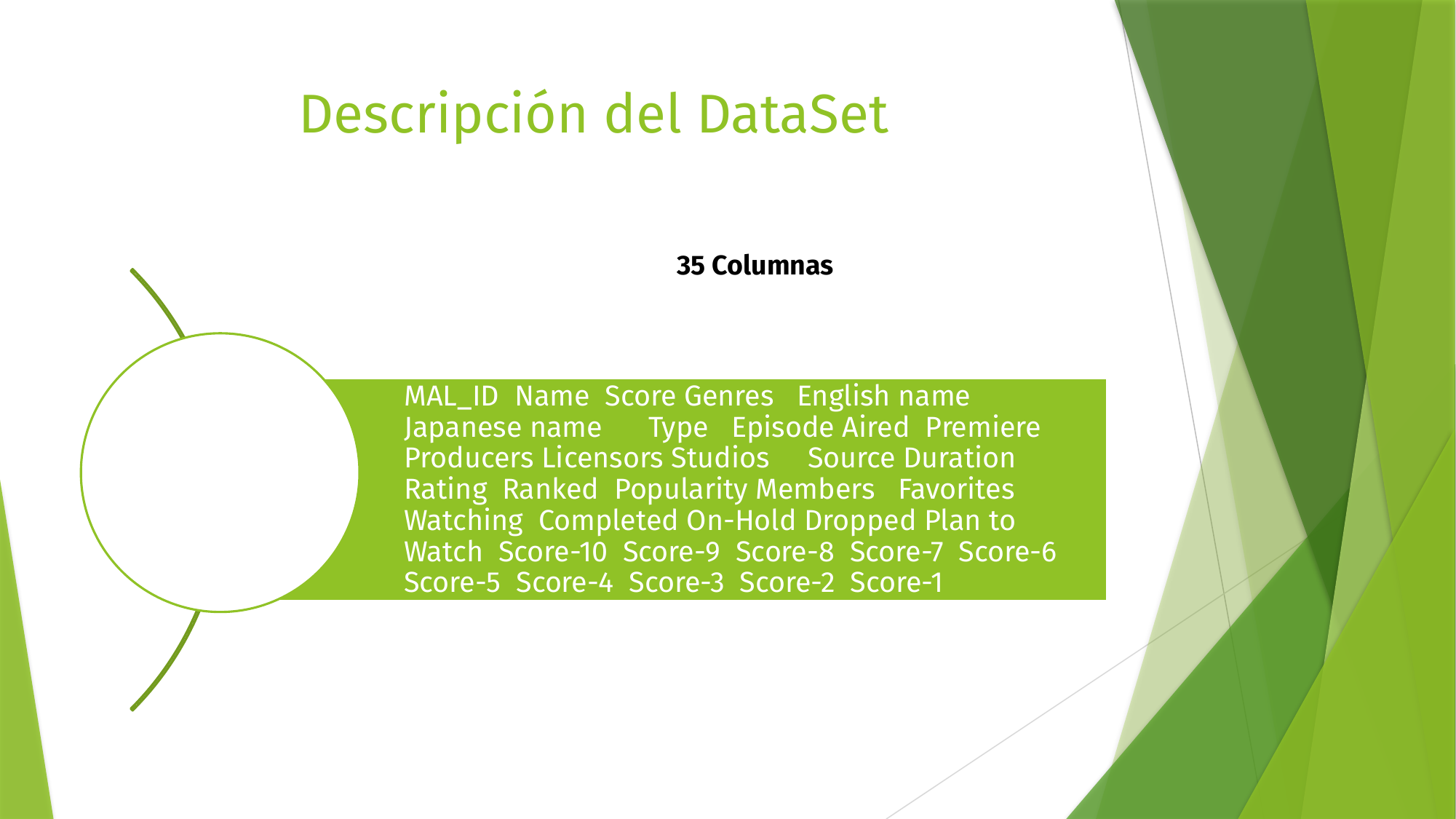

# Descripción del DataSet
35 Columnas
MAL_ID  Name  Score Genres   English name  Japanese name      Type   Episode Aired  Premiere Producers Licensors Studios     Source Duration  Rating  Ranked  Popularity Members   Favorites  Watching  Completed On-Hold Dropped Plan to Watch  Score-10  Score-9  Score-8  Score-7  Score-6  Score-5  Score-4  Score-3  Score-2  Score-1